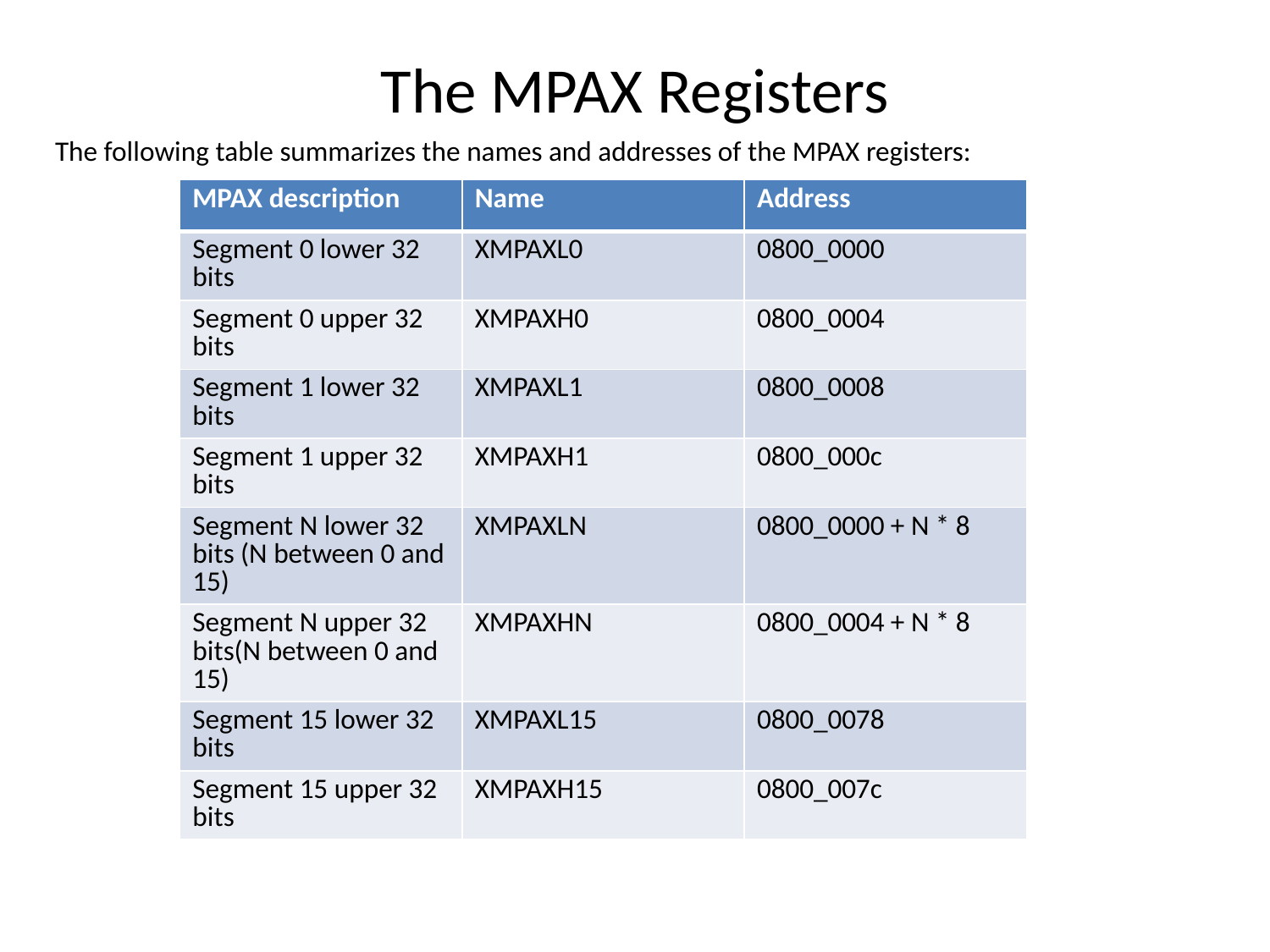

# The MPAX Registers
The following table summarizes the names and addresses of the MPAX registers:

| MPAX description | Name | Address |
| --- | --- | --- |
| Segment 0 lower 32 bits | XMPAXL0 | 0800\_0000 |
| Segment 0 upper 32 bits | XMPAXH0 | 0800\_0004 |
| Segment 1 lower 32 bits | XMPAXL1 | 0800\_0008 |
| Segment 1 upper 32 bits | XMPAXH1 | 0800\_000c |
| Segment N lower 32 bits (N between 0 and 15) | XMPAXLN | 0800\_0000 + N \* 8 |
| Segment N upper 32 bits(N between 0 and 15) | XMPAXHN | 0800\_0004 + N \* 8 |
| Segment 15 lower 32 bits | XMPAXL15 | 0800\_0078 |
| Segment 15 upper 32 bits | XMPAXH15 | 0800\_007c |